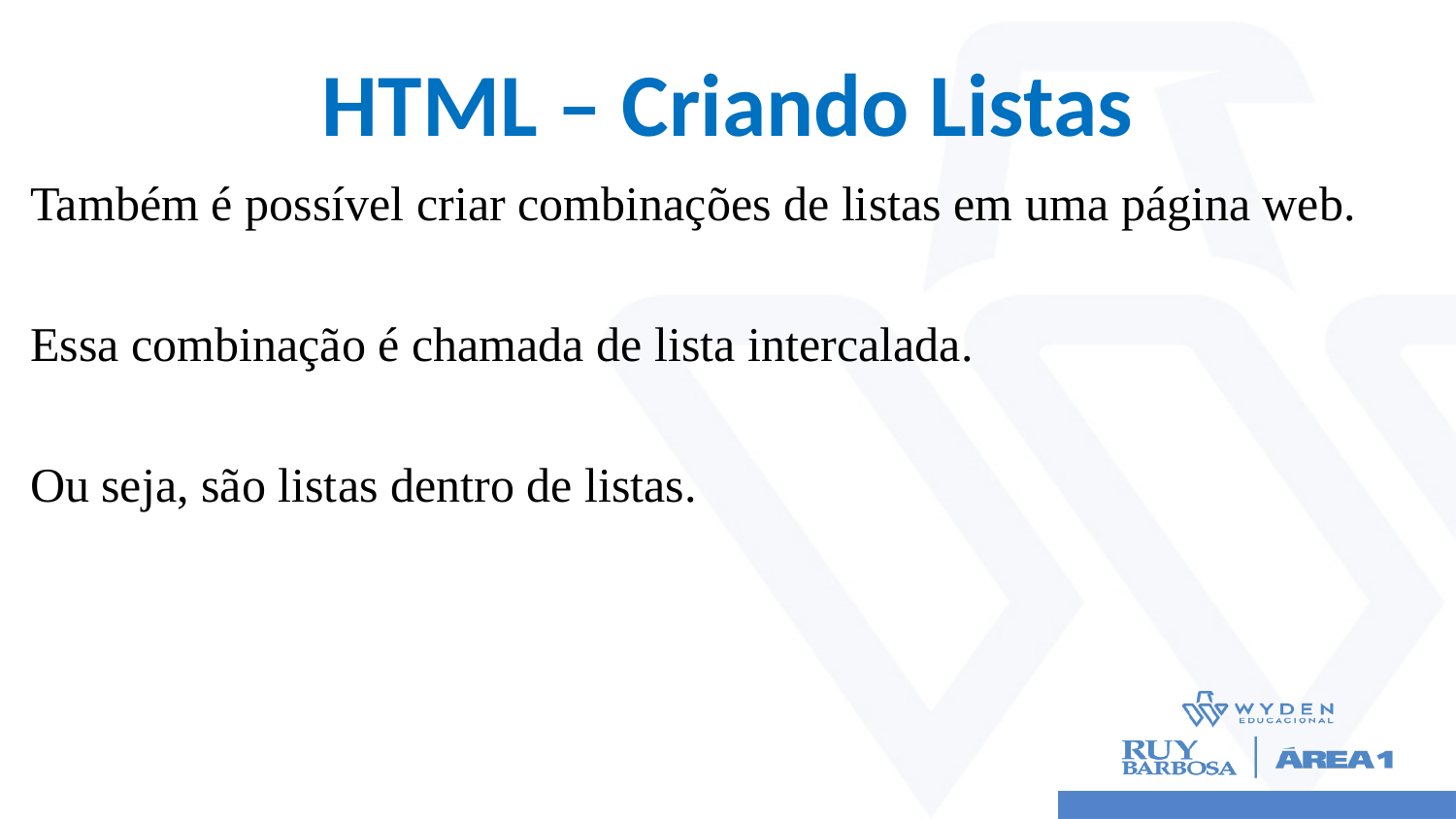

# HTML – Criando Listas
Também é possível criar combinações de listas em uma página web.

Essa combinação é chamada de lista intercalada.

Ou seja, são listas dentro de listas.